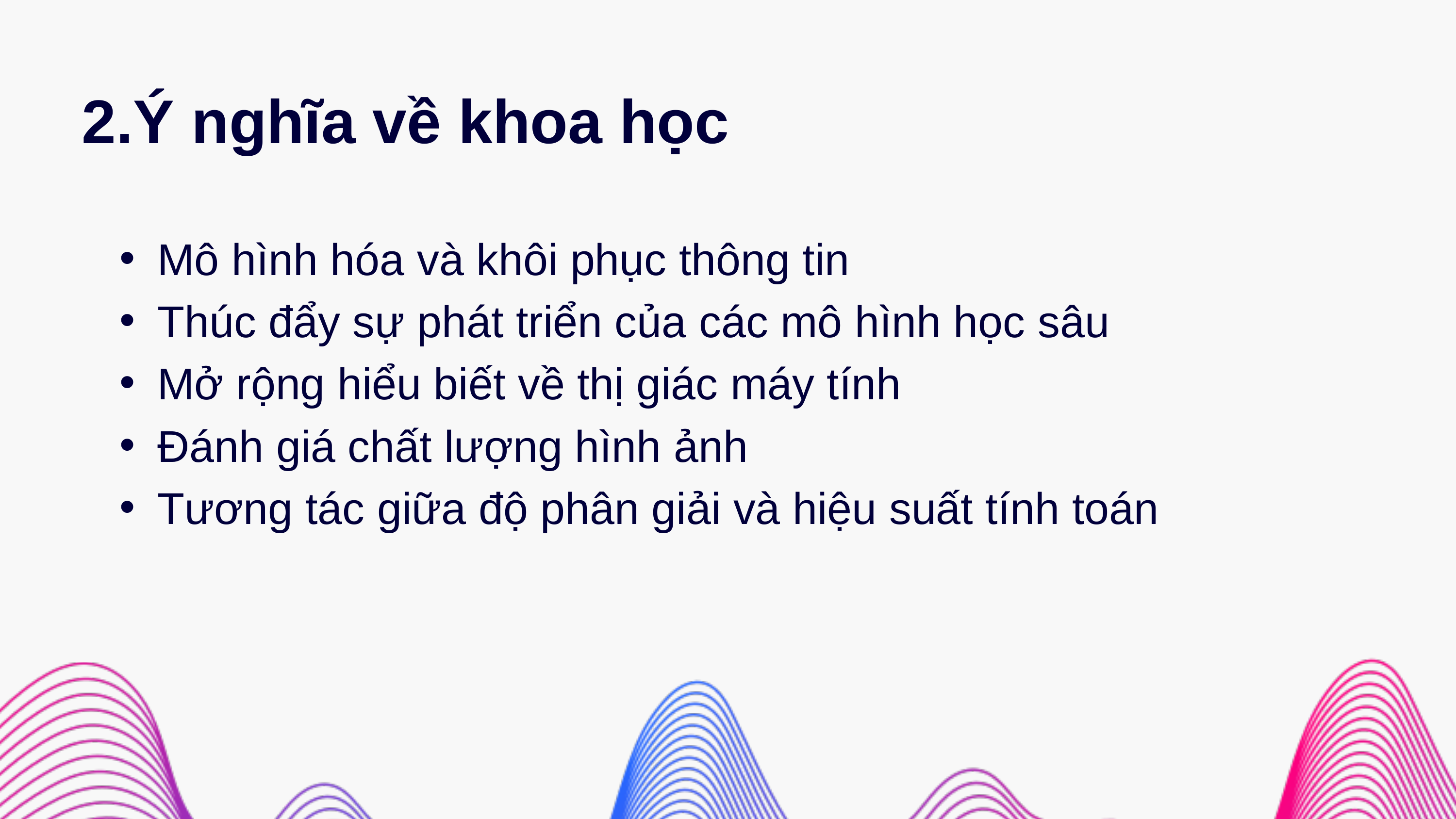

2.Ý nghĩa về khoa học
Mô hình hóa và khôi phục thông tin
Thúc đẩy sự phát triển của các mô hình học sâu
Mở rộng hiểu biết về thị giác máy tính
Đánh giá chất lượng hình ảnh
Tương tác giữa độ phân giải và hiệu suất tính toán